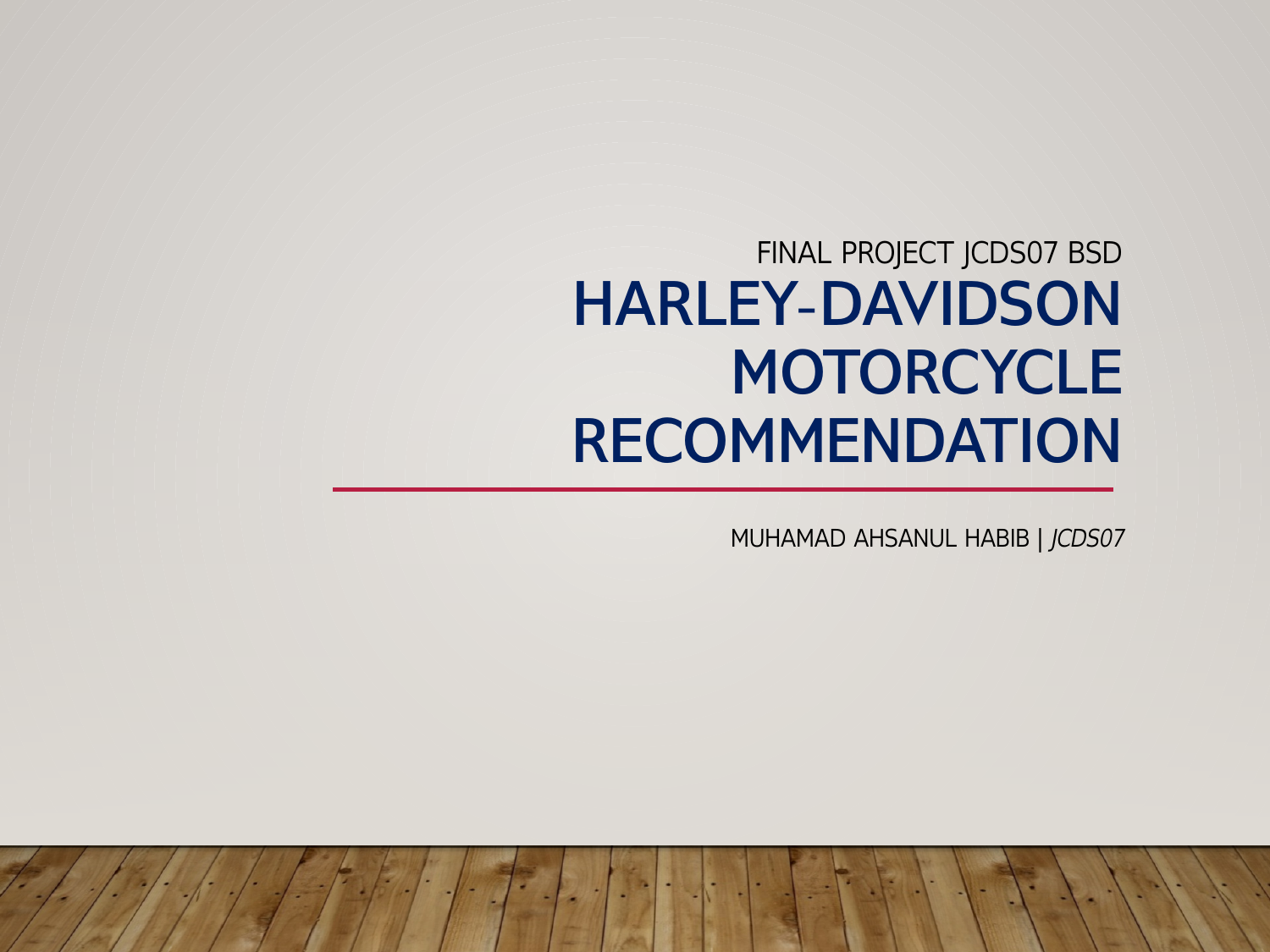

# FINAL PROJECt JCDS07 BSD Harley-Davidson motorcycle recommendation
Muhamad ahsanul habib | JCDS07